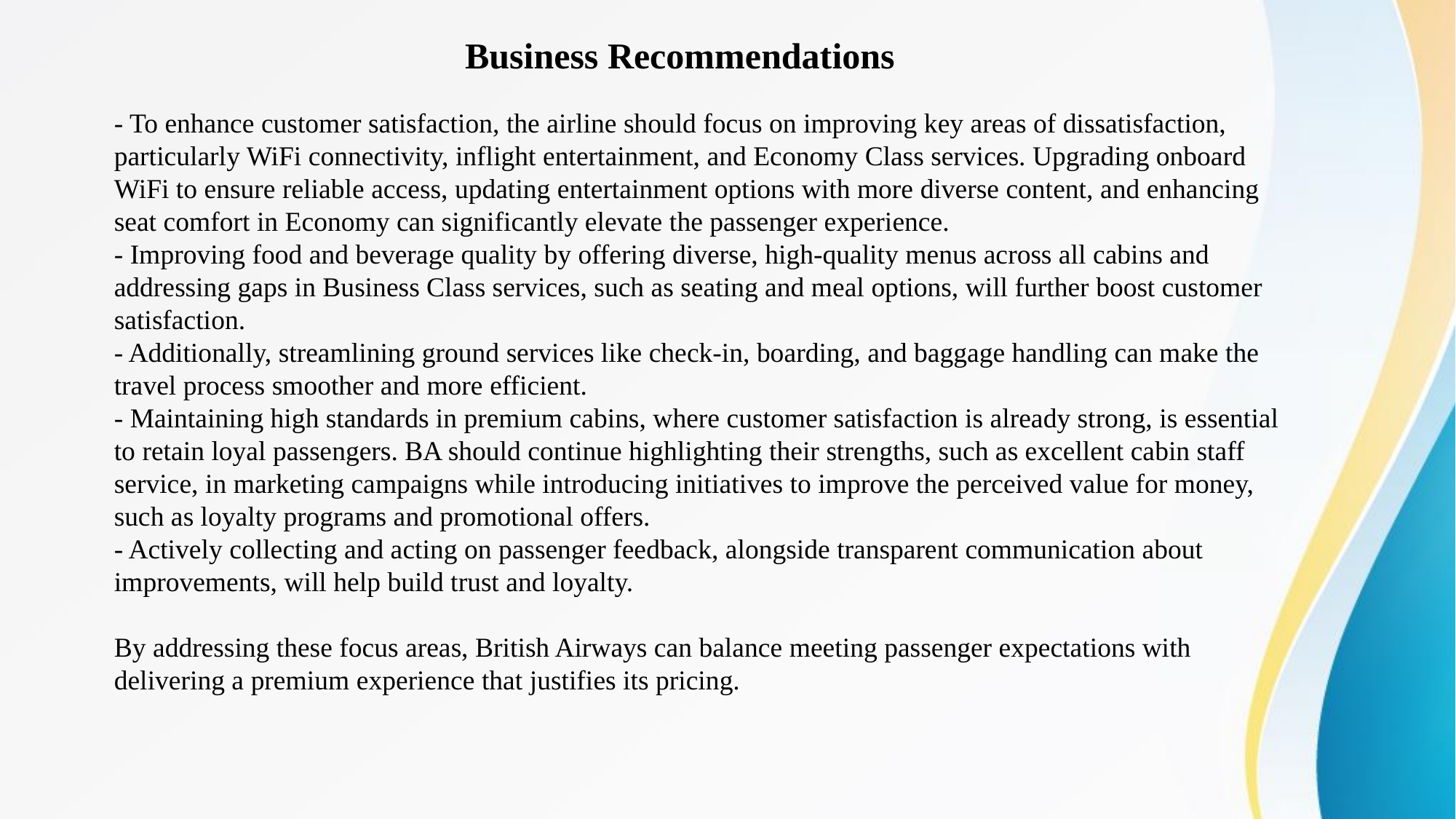

Business Recommendations
- To enhance customer satisfaction, the airline should focus on improving key areas of dissatisfaction, particularly WiFi connectivity, inflight entertainment, and Economy Class services. Upgrading onboard WiFi to ensure reliable access, updating entertainment options with more diverse content, and enhancing seat comfort in Economy can significantly elevate the passenger experience.
- Improving food and beverage quality by offering diverse, high-quality menus across all cabins and addressing gaps in Business Class services, such as seating and meal options, will further boost customer satisfaction.
- Additionally, streamlining ground services like check-in, boarding, and baggage handling can make the travel process smoother and more efficient.
- Maintaining high standards in premium cabins, where customer satisfaction is already strong, is essential to retain loyal passengers. BA should continue highlighting their strengths, such as excellent cabin staff service, in marketing campaigns while introducing initiatives to improve the perceived value for money, such as loyalty programs and promotional offers.
- Actively collecting and acting on passenger feedback, alongside transparent communication about improvements, will help build trust and loyalty.

By addressing these focus areas, British Airways can balance meeting passenger expectations with delivering a premium experience that justifies its pricing.